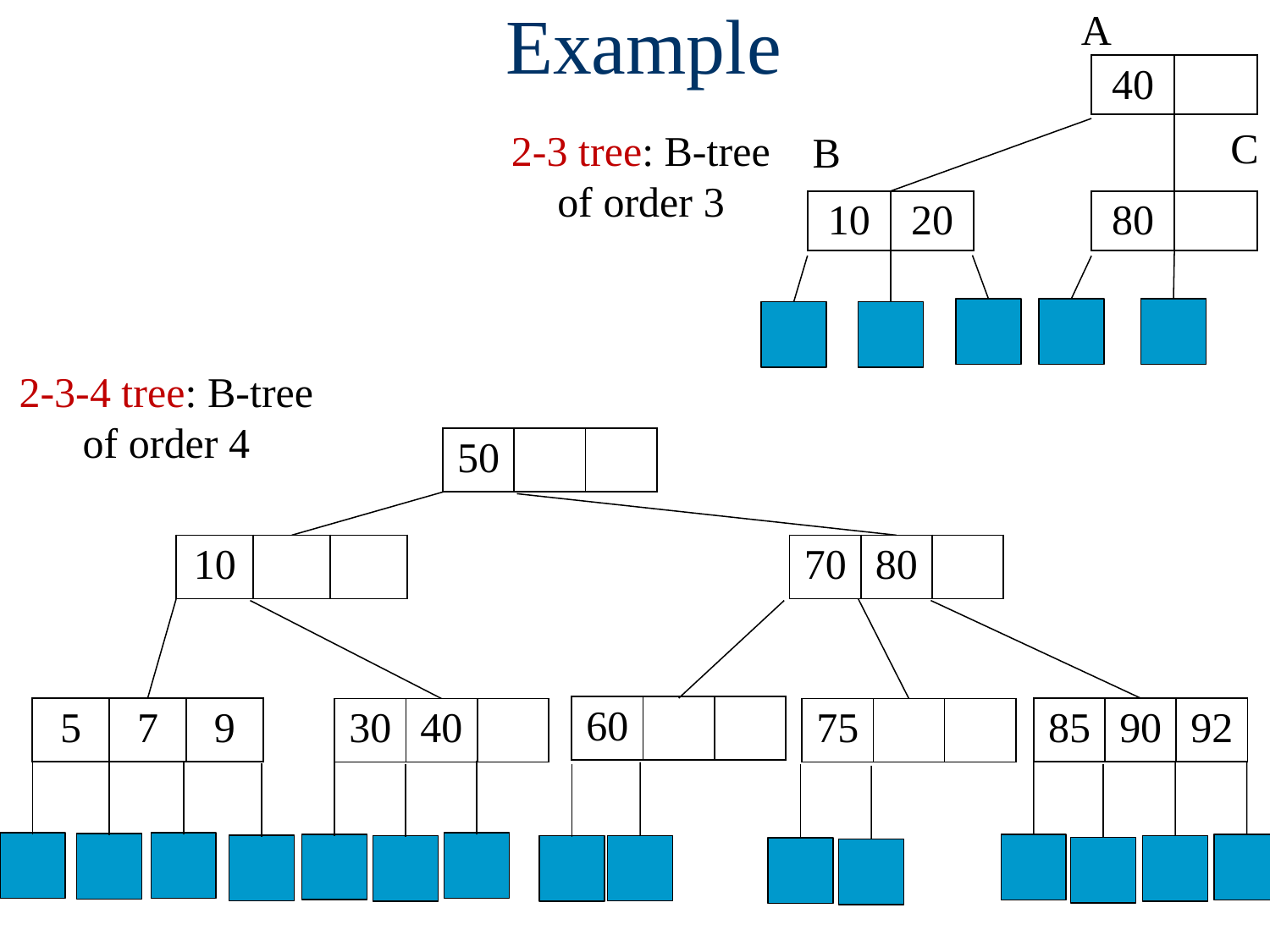

# Example
A
| 40 |  |
| --- | --- |
C
2-3 tree: B-tree
of order 3
B
| 10 | 20 |
| --- | --- |
| 80 |  |
| --- | --- |

2-3-4 tree: B-tree
of order 4
| 50 |  |  |
| --- | --- | --- |
| 10 |  |  |
| --- | --- | --- |
| 70 | 80 |  |
| --- | --- | --- |
| 60 |  |  |
| --- | --- | --- |
| 5 | 7 | 9 |
| --- | --- | --- |
| 85 | 90 | 92 |
| --- | --- | --- |
| 30 | 40 |  |
| --- | --- | --- |
| 75 |  |  |
| --- | --- | --- |